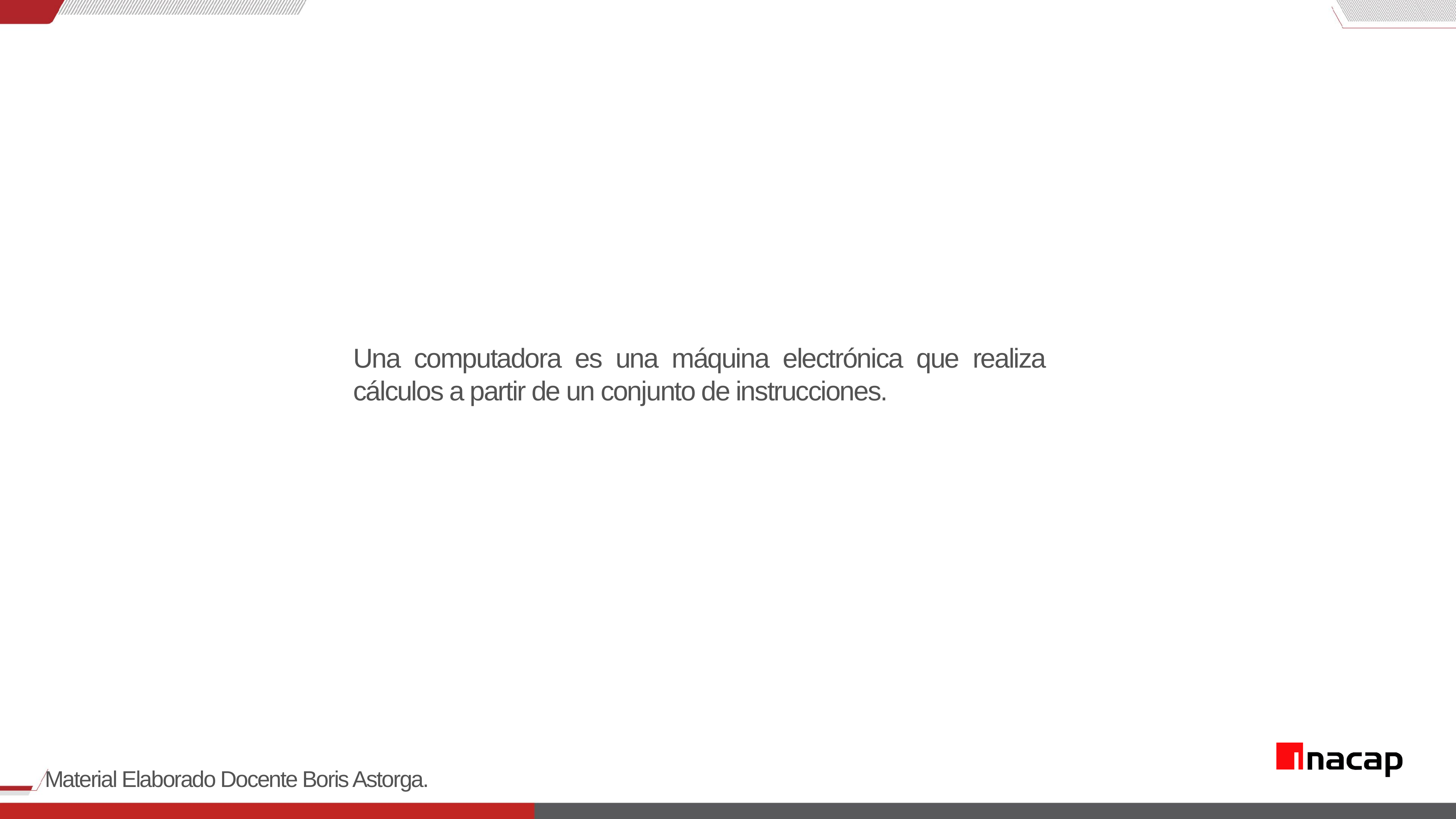

Una computadora es una máquina electrónica que realiza cálculos a partir de un conjunto de instrucciones.
Material Elaborado Docente Boris Astorga.